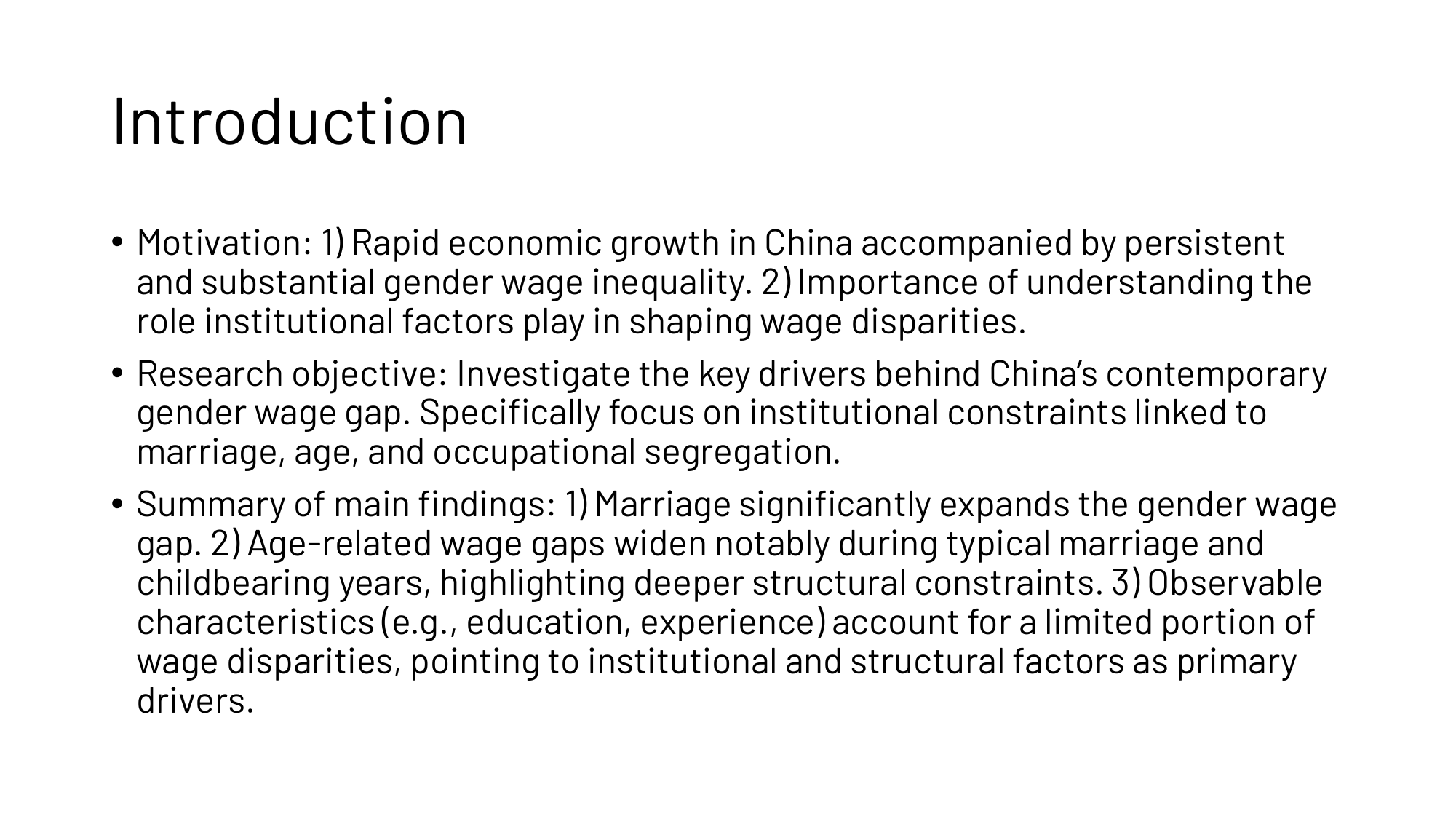

# Introduction
Motivation: 1) Rapid economic growth in China accompanied by persistent and substantial gender wage inequality. 2) Importance of understanding the role institutional factors play in shaping wage disparities.
Research objective: Investigate the key drivers behind China’s contemporary gender wage gap. Specifically focus on institutional constraints linked to marriage, age, and occupational segregation.
Summary of main findings: 1) Marriage significantly expands the gender wage gap. 2) Age-related wage gaps widen notably during typical marriage and childbearing years, highlighting deeper structural constraints. 3) Observable characteristics (e.g., education, experience) account for a limited portion of wage disparities, pointing to institutional and structural factors as primary drivers.